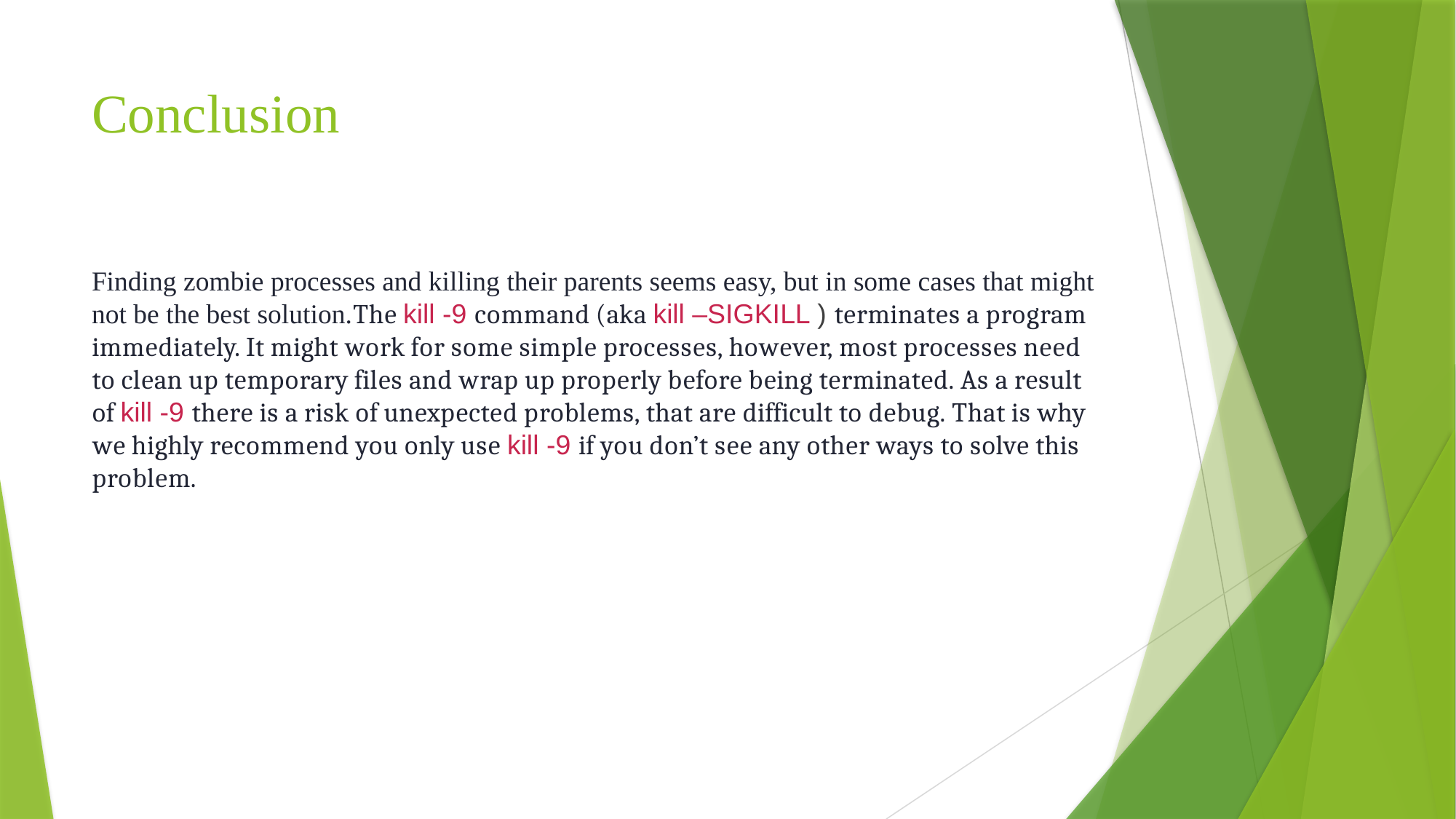

# Conclusion
Finding zombie processes and killing their parents seems easy, but in some cases that might not be the best solution.The kill -9 command (aka kill –SIGKILL ) terminates a program immediately. It might work for some simple processes, however, most processes need to clean up temporary files and wrap up properly before being terminated. As a result of kill -9 there is a risk of unexpected problems, that are difficult to debug. That is why we highly recommend you only use kill -9 if you don’t see any other ways to solve this problem.